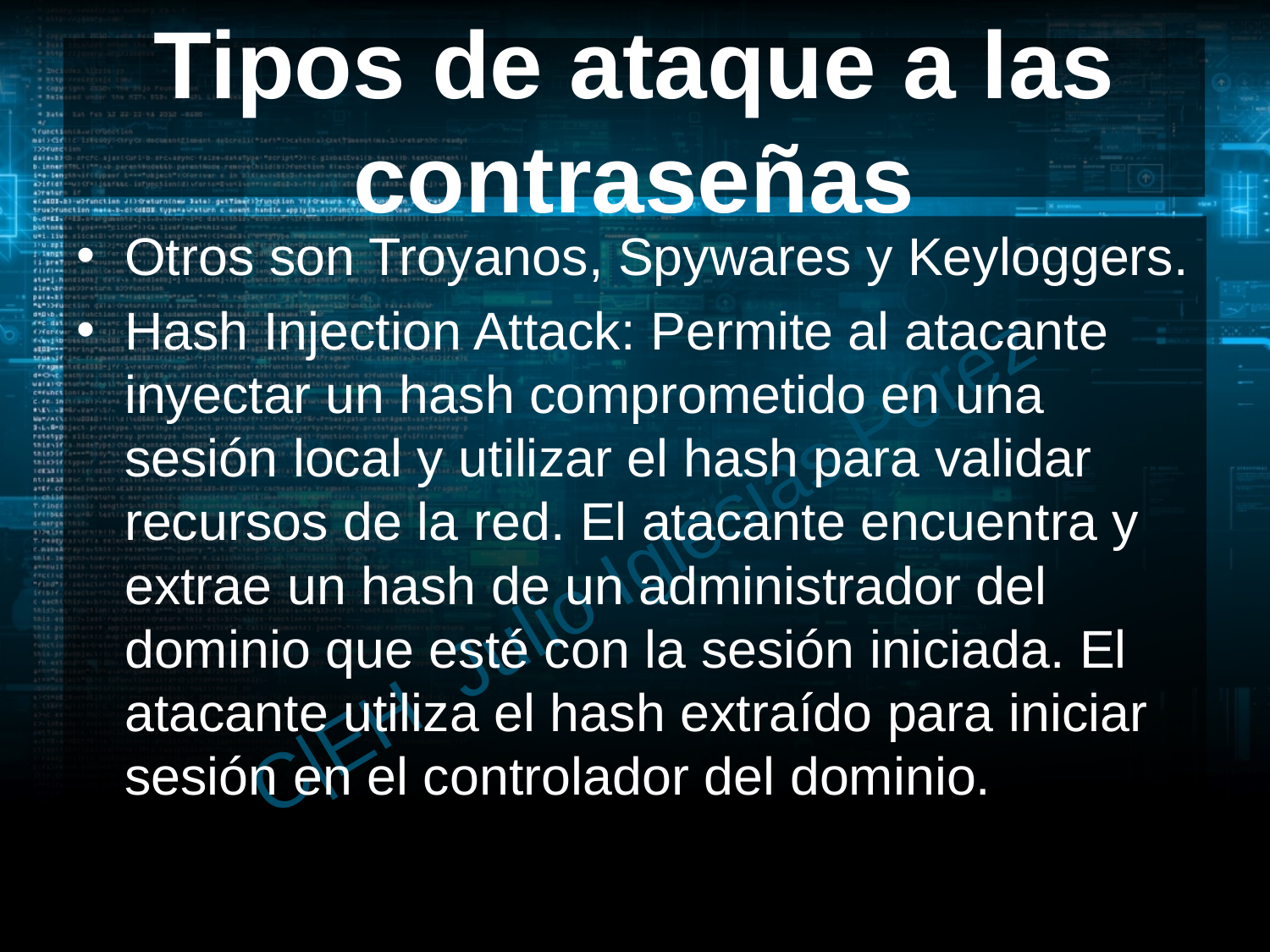

# Tipos de ataque a las contraseñas
Otros son Troyanos, Spywares y Keyloggers.
Hash Injection Attack: Permite al atacante inyectar un hash comprometido en una sesión local y utilizar el hash para validar recursos de la red. El atacante encuentra y extrae un hash de un administrador del dominio que esté con la sesión iniciada. El atacante utiliza el hash extraído para iniciar sesión en el controlador del dominio.
C|EH  Julio Iglesias Pérez